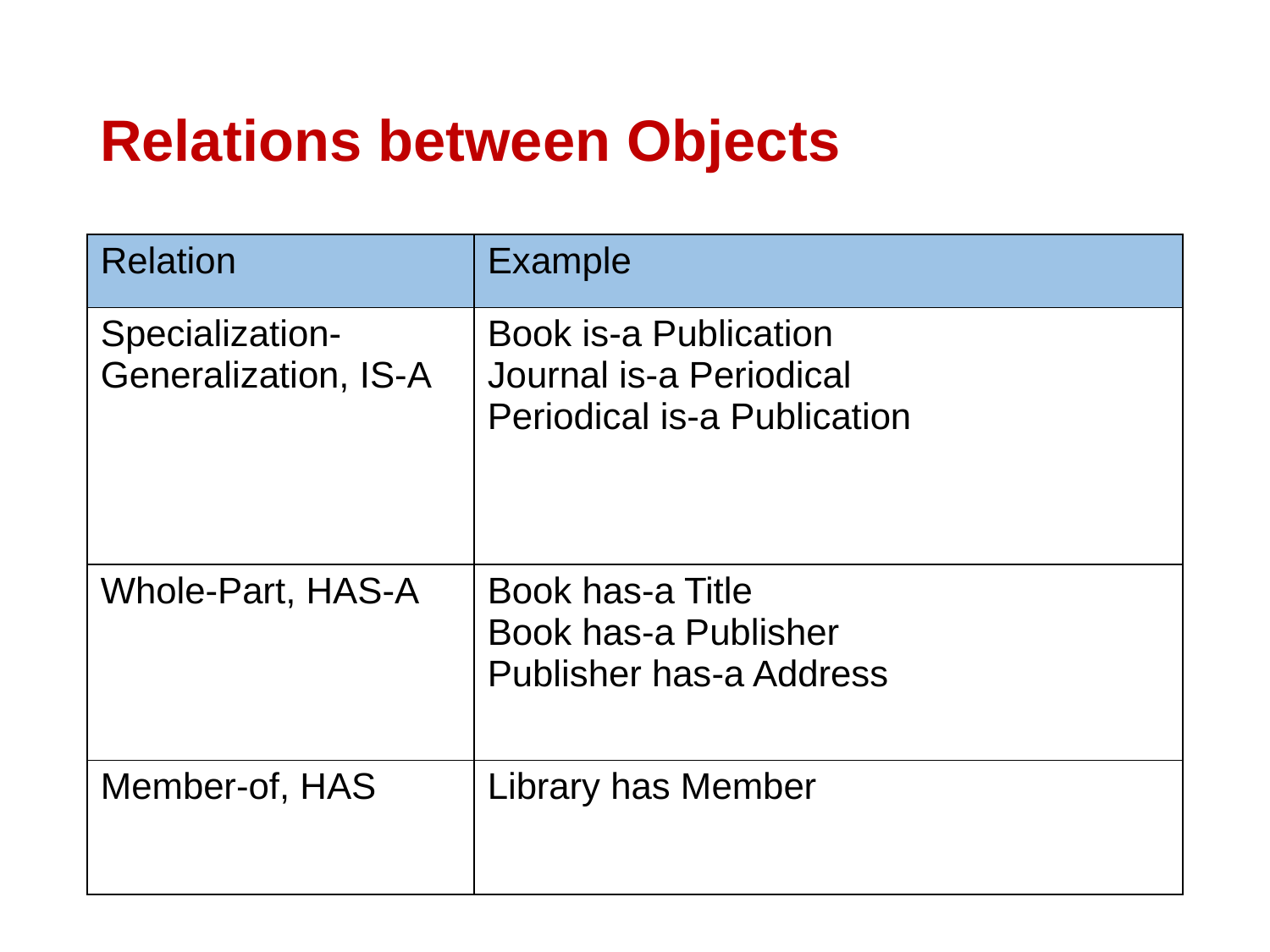

# Relations between Objects
| Relation | Example |
| --- | --- |
| Specialization-Generalization, IS-A | Book is-a Publication Journal is-a Periodical Periodical is-a Publication |
| Whole-Part, HAS-A | Book has-a Title Book has-a Publisher Publisher has-a Address |
| Member-of, HAS | Library has Member |